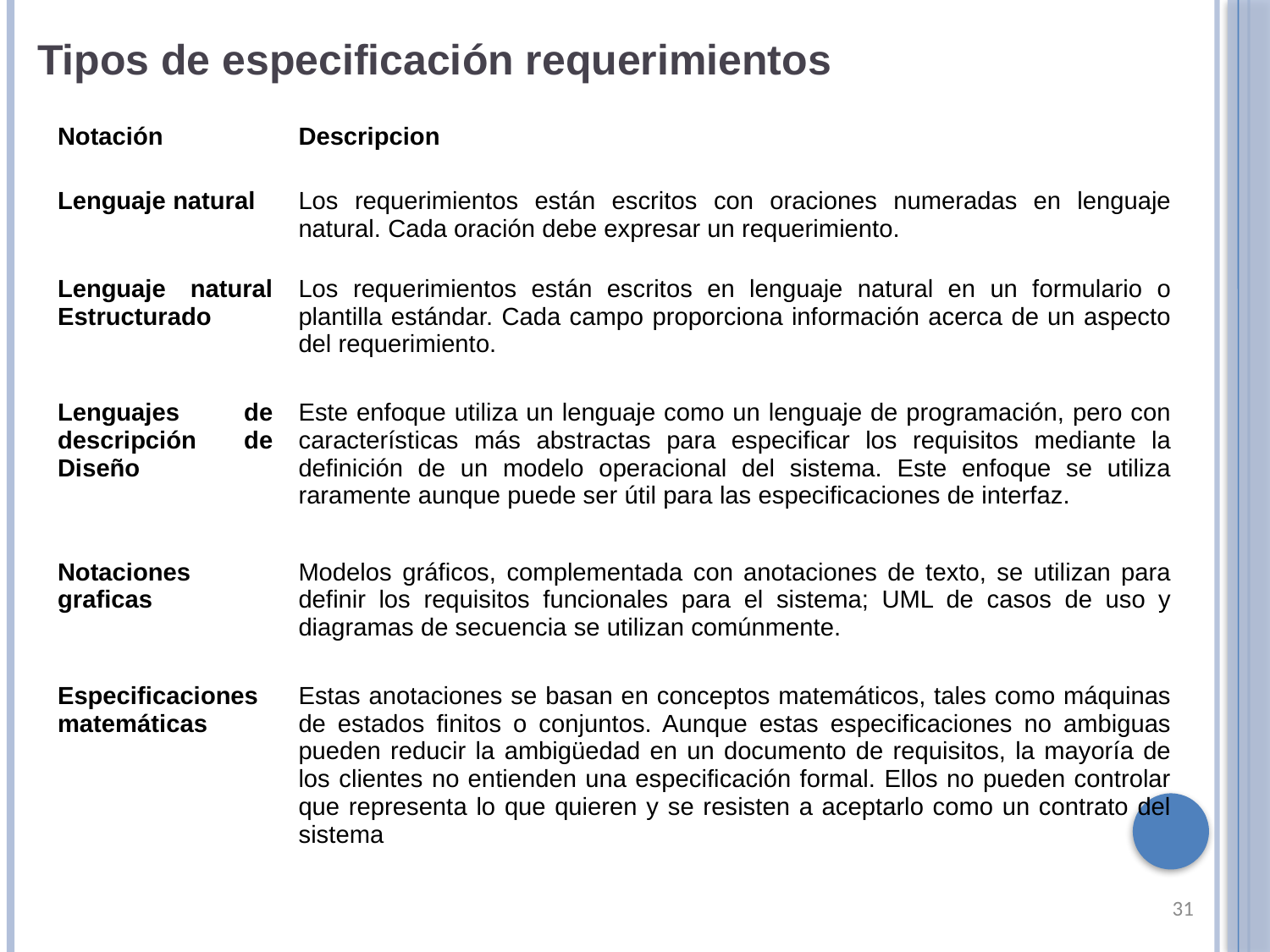

Tipos de especificación requerimientos
| Notación | Descripcion |
| --- | --- |
| Lenguaje natural | Los requerimientos están escritos con oraciones numeradas en lenguaje natural. Cada oración debe expresar un requerimiento. |
| Lenguaje natural Estructurado | Los requerimientos están escritos en lenguaje natural en un formulario o plantilla estándar. Cada campo proporciona información acerca de un aspecto del requerimiento. |
| Lenguajes de descripción de Diseño | Este enfoque utiliza un lenguaje como un lenguaje de programación, pero con características más abstractas para especificar los requisitos mediante la definición de un modelo operacional del sistema. Este enfoque se utiliza raramente aunque puede ser útil para las especificaciones de interfaz. |
| Notaciones graficas | Modelos gráficos, complementada con anotaciones de texto, se utilizan para definir los requisitos funcionales para el sistema; UML de casos de uso y diagramas de secuencia se utilizan comúnmente. |
| Especificaciones matemáticas | Estas anotaciones se basan en conceptos matemáticos, tales como máquinas de estados finitos o conjuntos. Aunque estas especificaciones no ambiguas pueden reducir la ambigüedad en un documento de requisitos, la mayoría de los clientes no entienden una especificación formal. Ellos no pueden controlar que representa lo que quieren y se resisten a aceptarlo como un contrato del sistema |
31